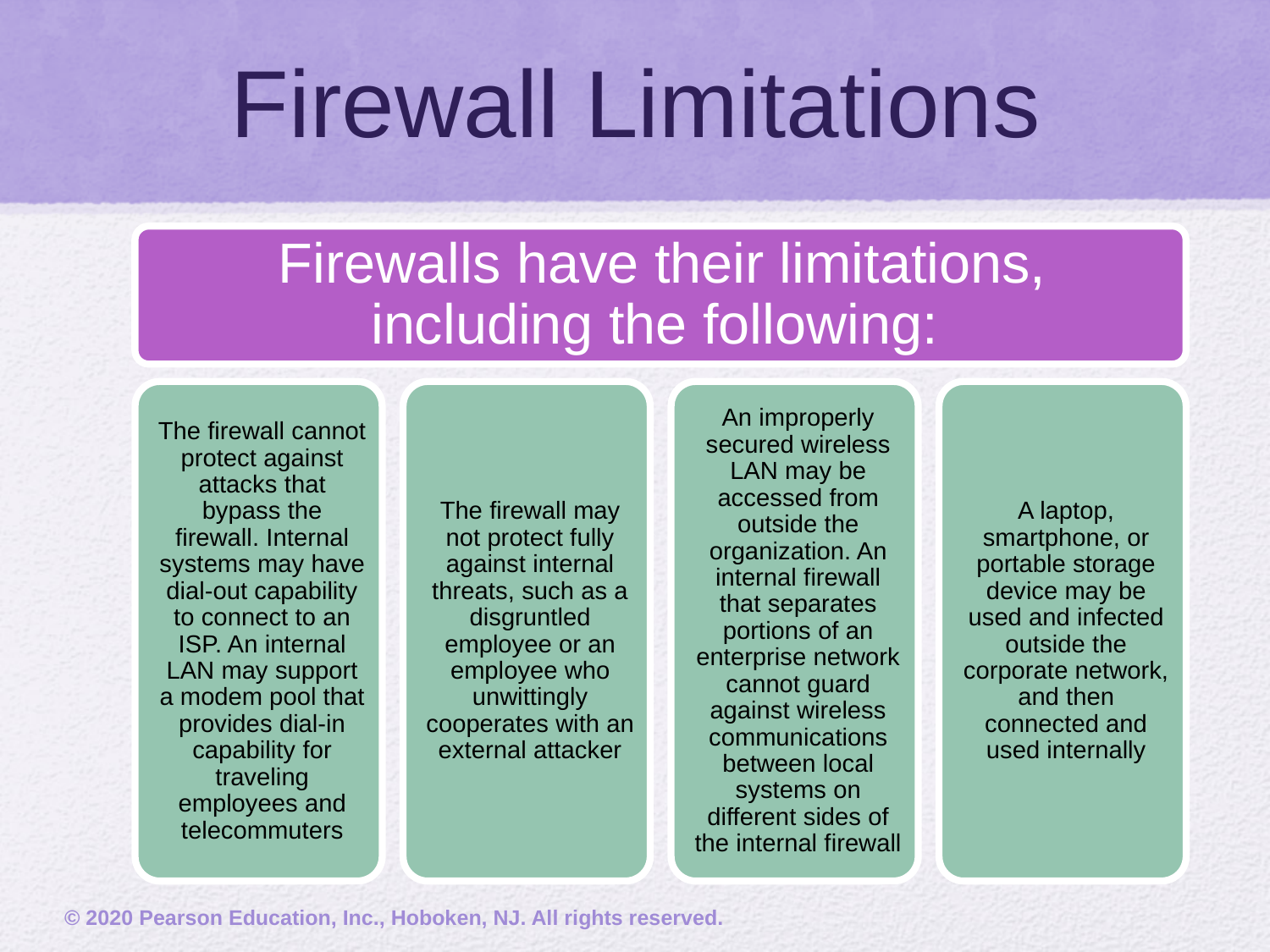

# Firewall Limitations
Firewalls have their limitations, including the following:
The firewall cannot protect against attacks that bypass the firewall. Internal systems may have dial-out capability to connect to an ISP. An internal LAN may support a modem pool that provides dial-in capability for traveling employees and telecommuters
The firewall may not protect fully against internal threats, such as a disgruntled employee or an employee who unwittingly cooperates with an external attacker
An improperly secured wireless LAN may be accessed from outside the organization. An internal firewall that separates portions of an enterprise network cannot guard against wireless communications between local systems on different sides of the internal firewall
A laptop, smartphone, or portable storage device may be used and infected outside the corporate network, and then connected and used internally
© 2020 Pearson Education, Inc., Hoboken, NJ. All rights reserved.